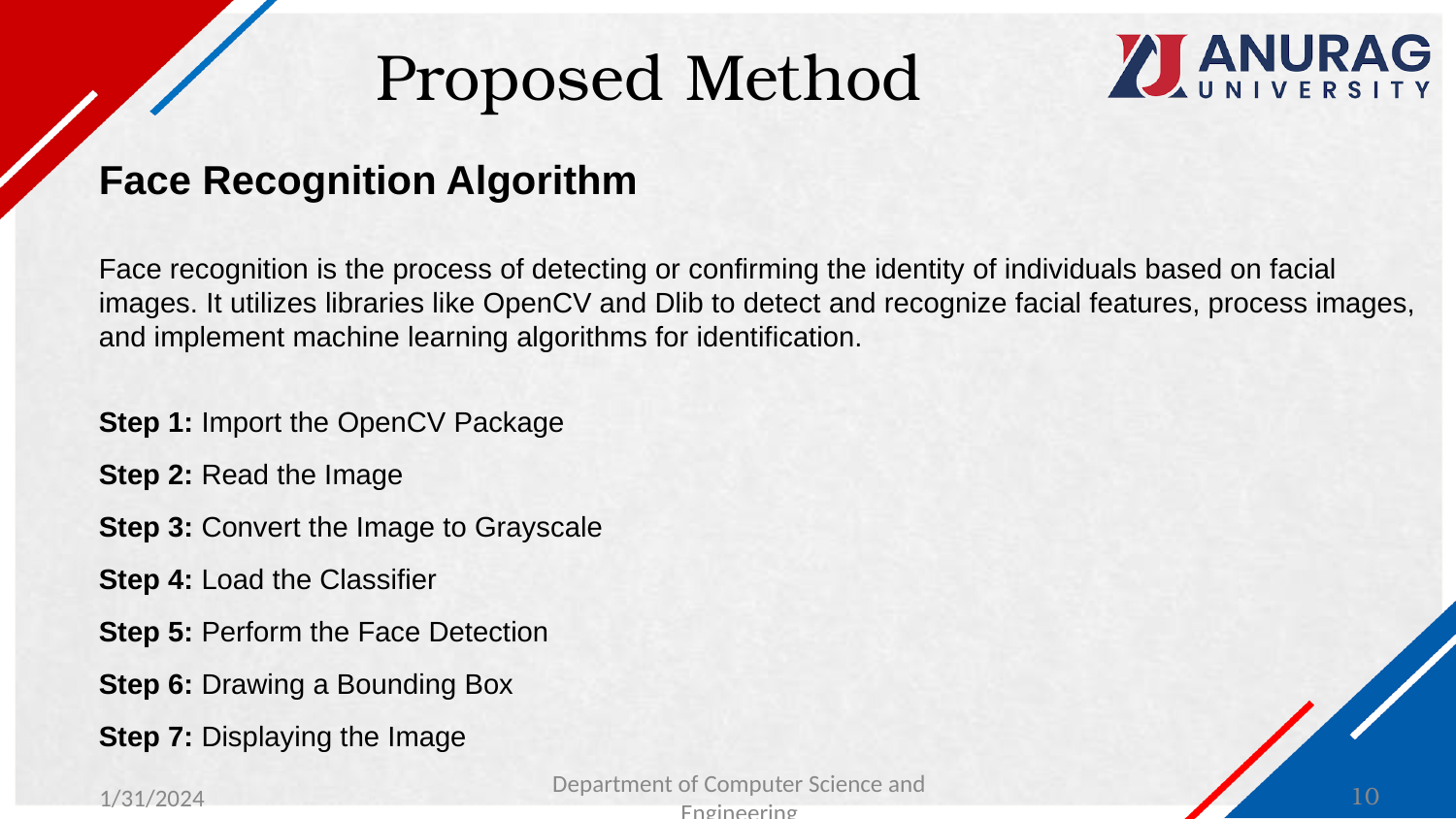

# Proposed Method
Face Recognition Algorithm

Face recognition is the process of detecting or confirming the identity of individuals based on facial images. It utilizes libraries like OpenCV and Dlib to detect and recognize facial features, process images, and implement machine learning algorithms for identification.

Step 1: Import the OpenCV Package
Step 2: Read the Image
Step 3: Convert the Image to Grayscale
Step 4: Load the Classifier
Step 5: Perform the Face Detection
Step 6: Drawing a Bounding Box
Step 7: Displaying the Image

1/31/2024
Department of Computer Science and Engineering
10